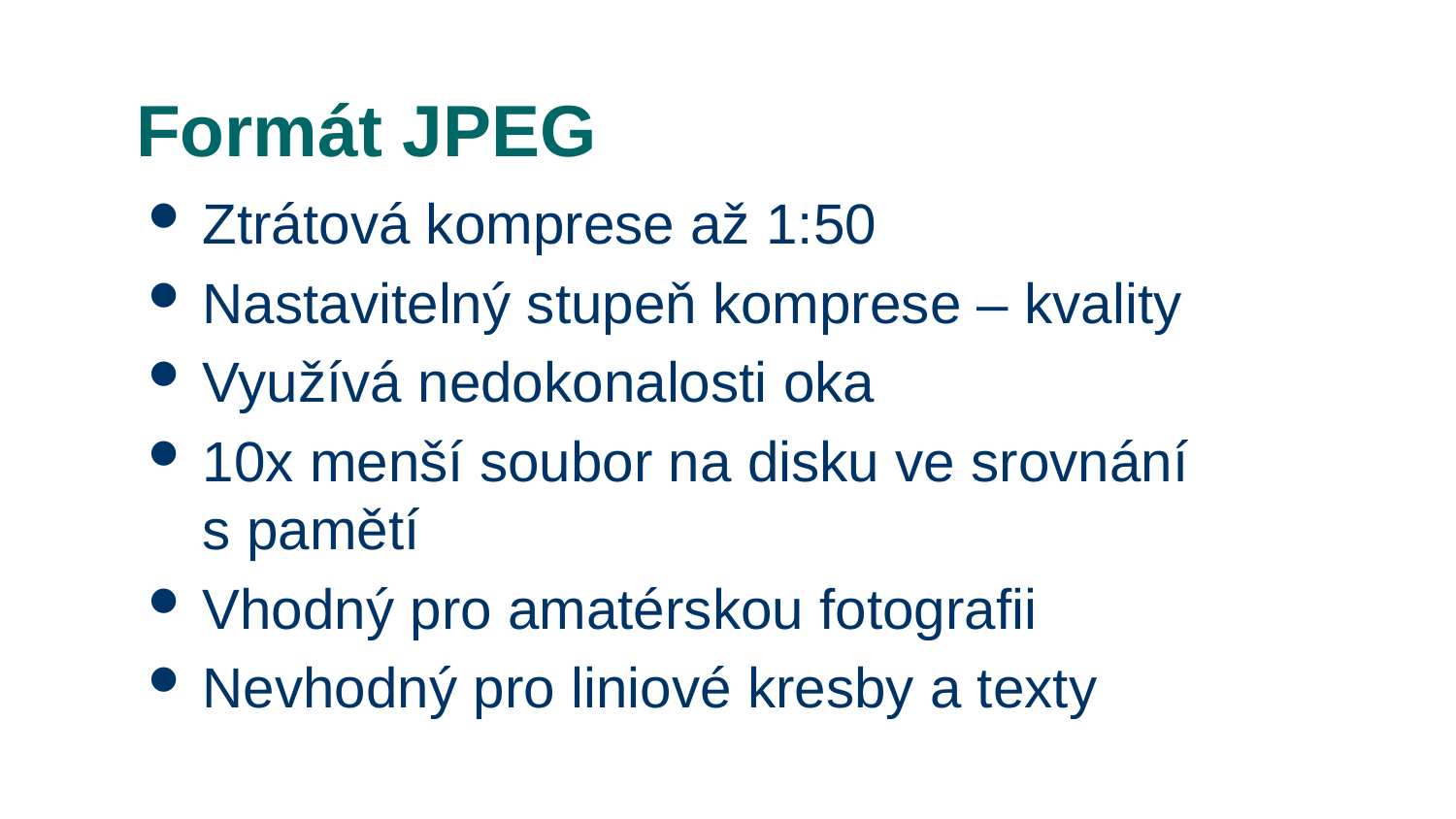

# Formát JPEG
Ztrátová komprese až 1:50
Nastavitelný stupeň komprese – kvality
Využívá nedokonalosti oka
10x menší soubor na disku ve srovnání
s pamětí
Vhodný pro amatérskou fotografii
Nevhodný pro liniové kresby a texty